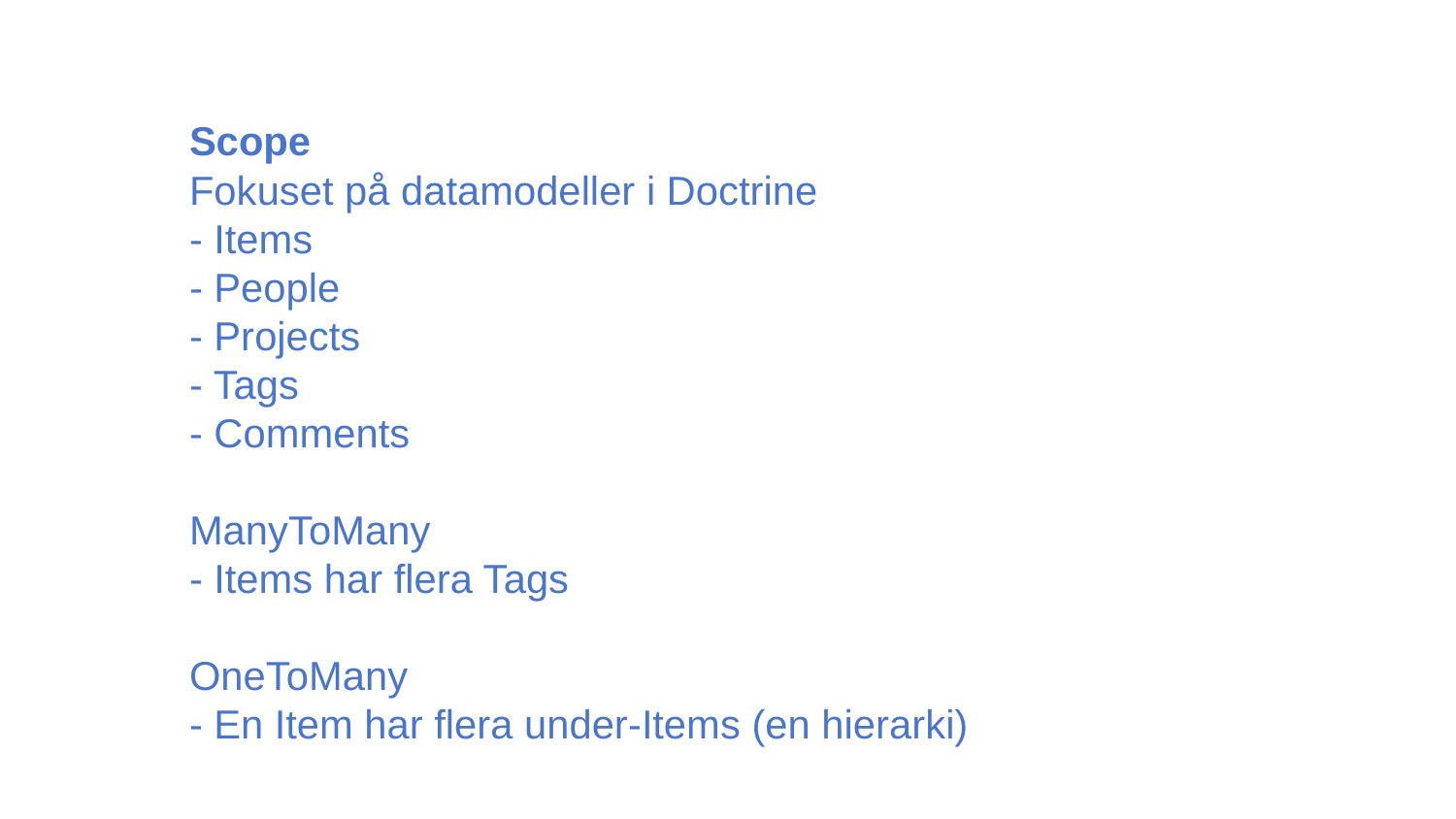

Scope
Fokuset på datamodeller i Doctrine
- Items
- People
- Projects
- Tags
- Comments

ManyToMany
- Items har flera Tags

OneToMany
- En Item har flera under-Items (en hierarki)